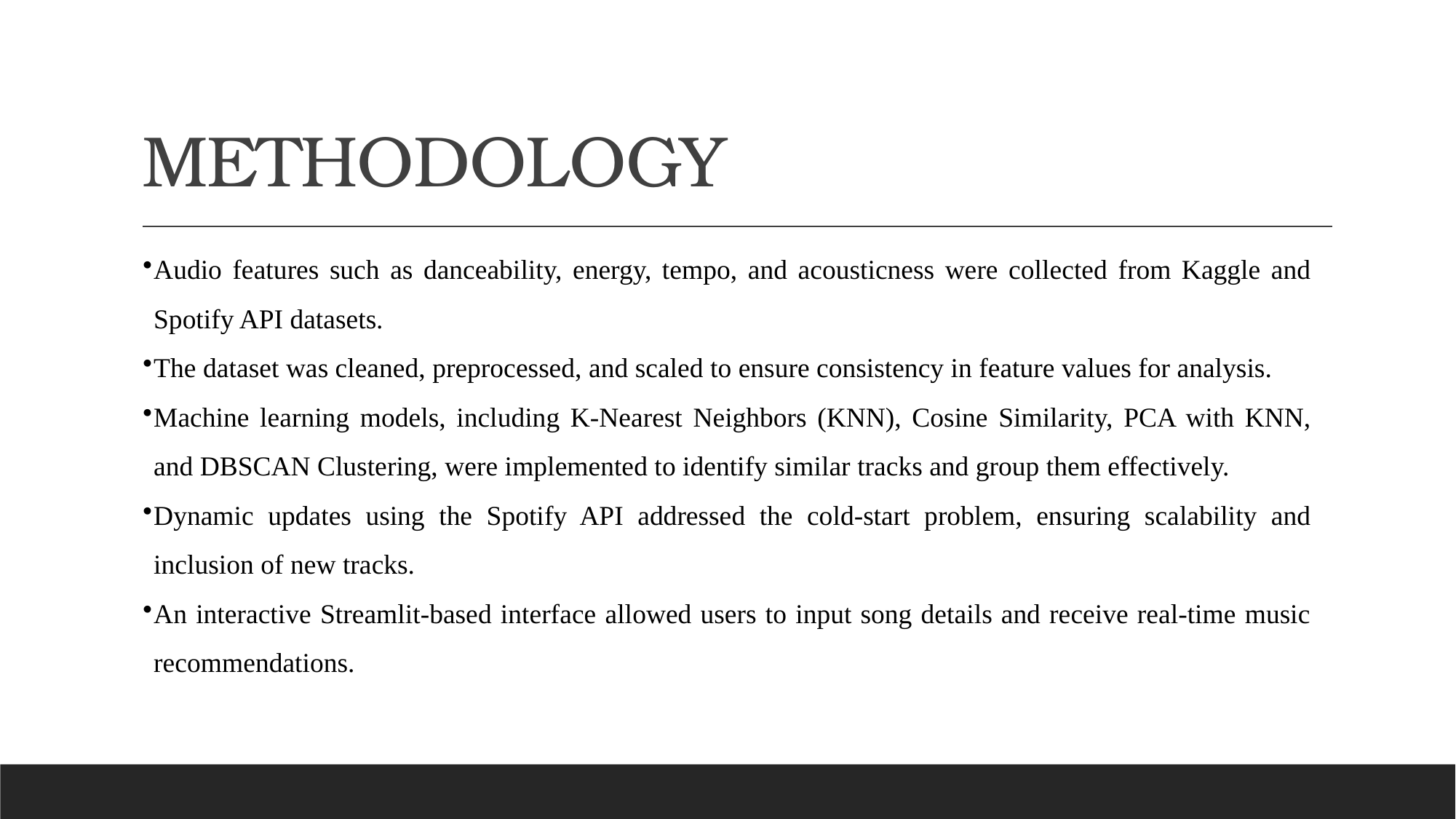

# METHODOLOGY

Audio features such as danceability, energy, tempo, and acousticness were collected from Kaggle and Spotify API datasets.
The dataset was cleaned, preprocessed, and scaled to ensure consistency in feature values for analysis.
Machine learning models, including K-Nearest Neighbors (KNN), Cosine Similarity, PCA with KNN, and DBSCAN Clustering, were implemented to identify similar tracks and group them effectively.
Dynamic updates using the Spotify API addressed the cold-start problem, ensuring scalability and inclusion of new tracks.
An interactive Streamlit-based interface allowed users to input song details and receive real-time music recommendations.